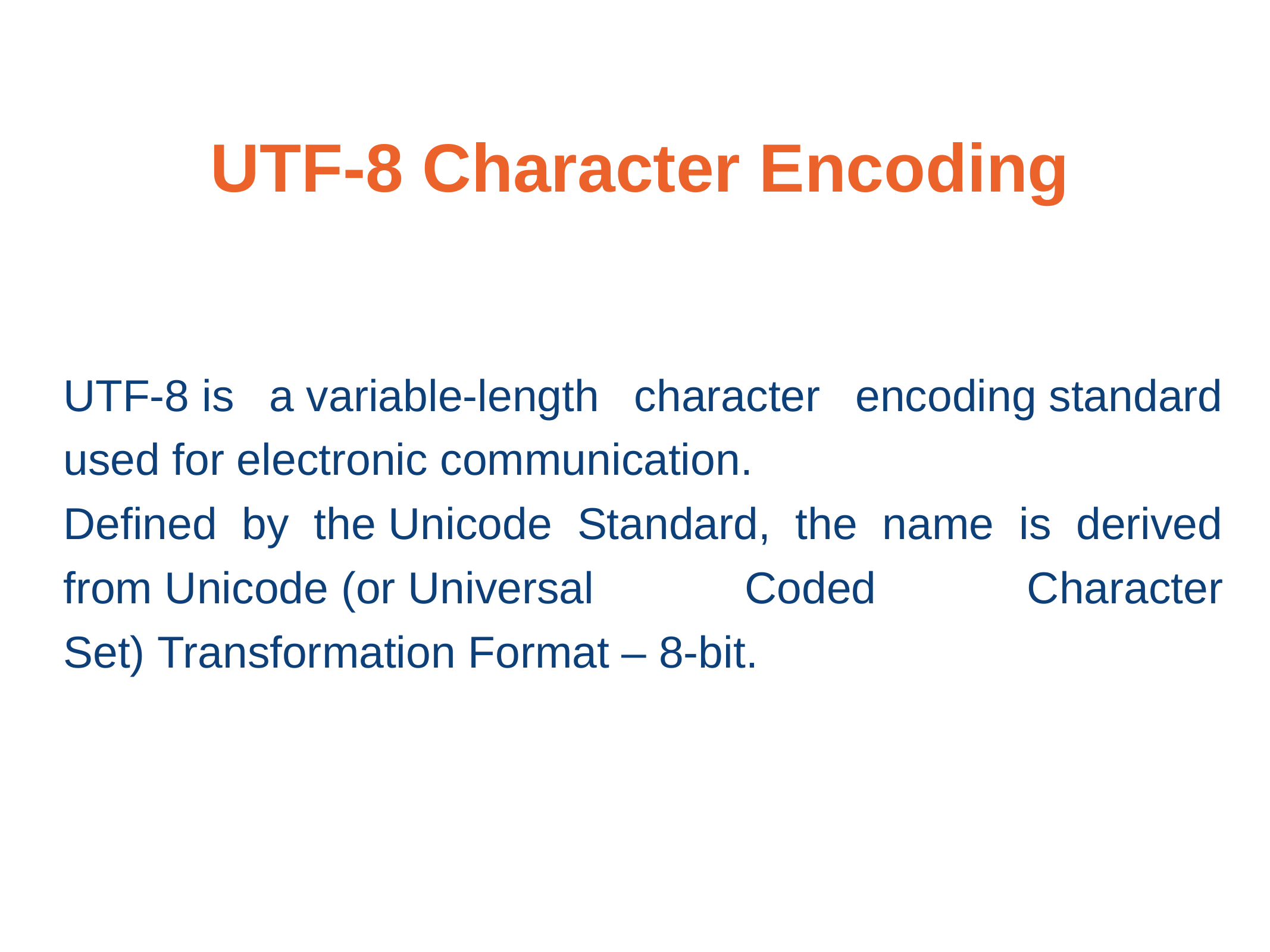

UTF-8 Character Encoding
UTF-8 is a variable-length character encoding standard used for electronic communication.
Defined by the Unicode Standard, the name is derived from Unicode (or Universal Coded Character Set) Transformation Format – 8-bit.